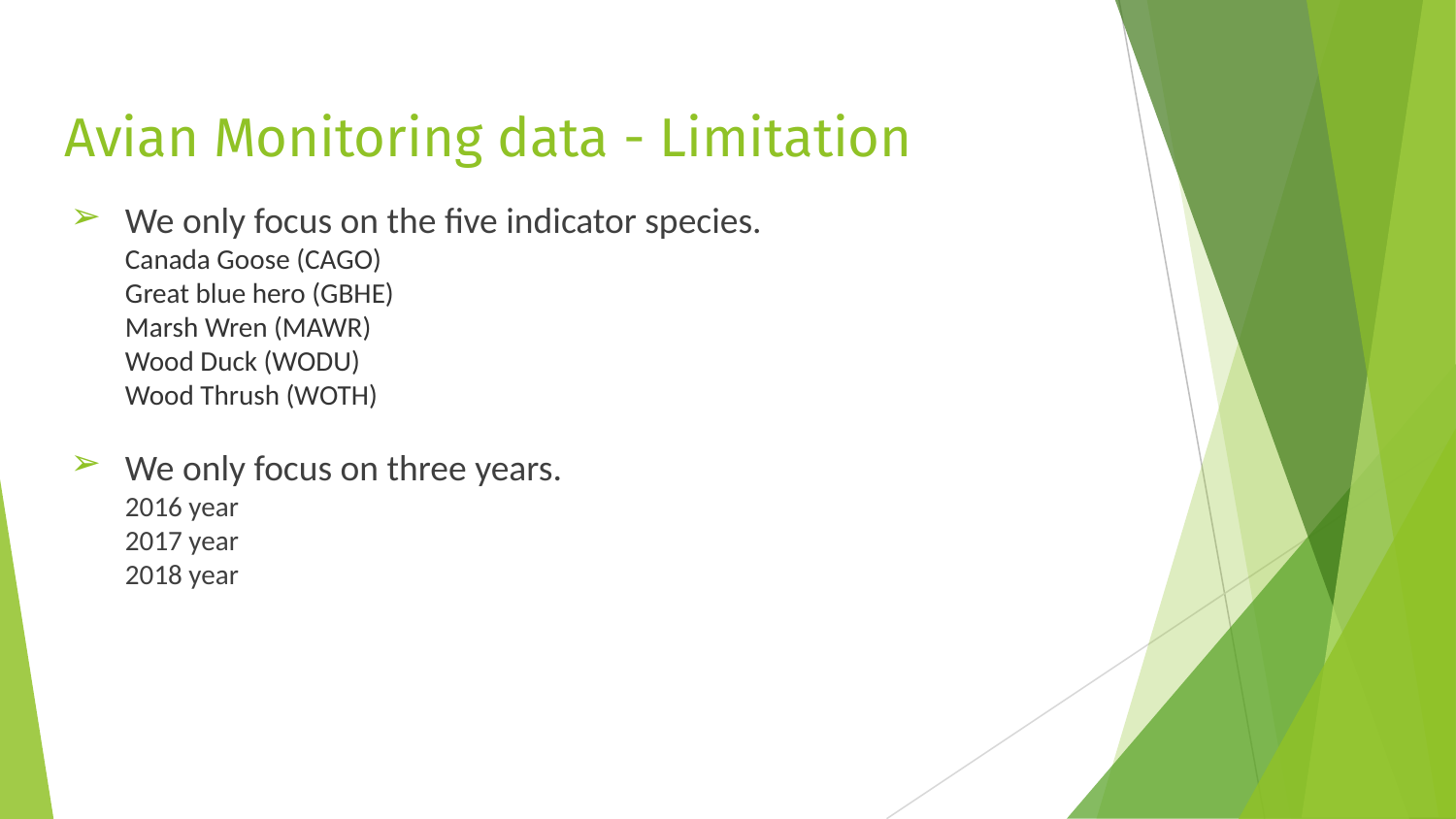

# Avian Monitoring data - Limitation
We only focus on the five indicator species.
Canada Goose (CAGO)
Great blue hero (GBHE)
Marsh Wren (MAWR)
Wood Duck (WODU)
Wood Thrush (WOTH)

We only focus on three years.
2016 year
2017 year
2018 year